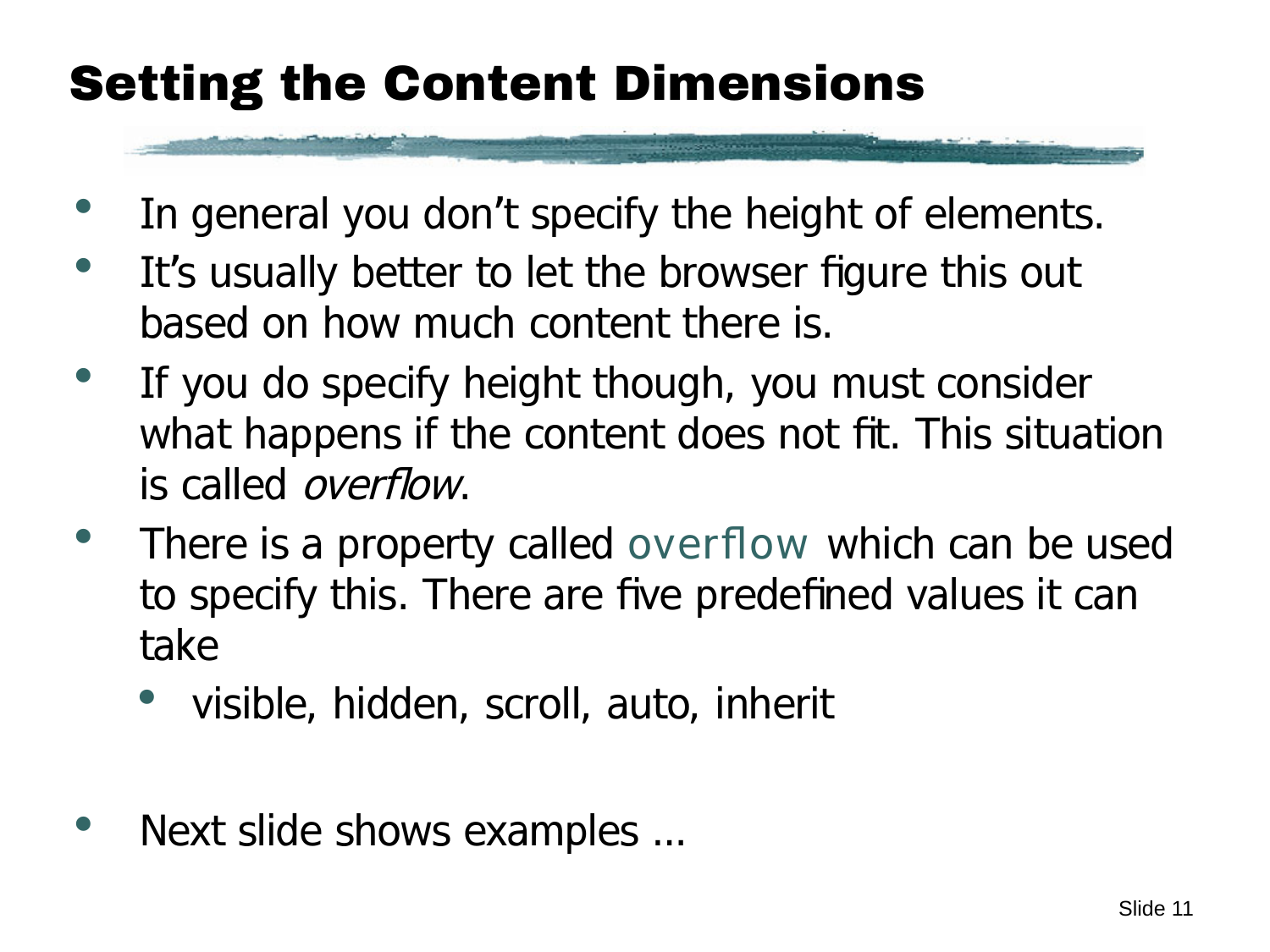

# Setting the Content Dimensions
In general you don’t specify the height of elements.
It’s usually better to let the browser figure this out based on how much content there is.
If you do specify height though, you must consider what happens if the content does not fit. This situation is called overflow.
There is a property called overflow which can be used to specify this. There are five predefined values it can take
visible, hidden, scroll, auto, inherit

Next slide shows examples …

Slide 11